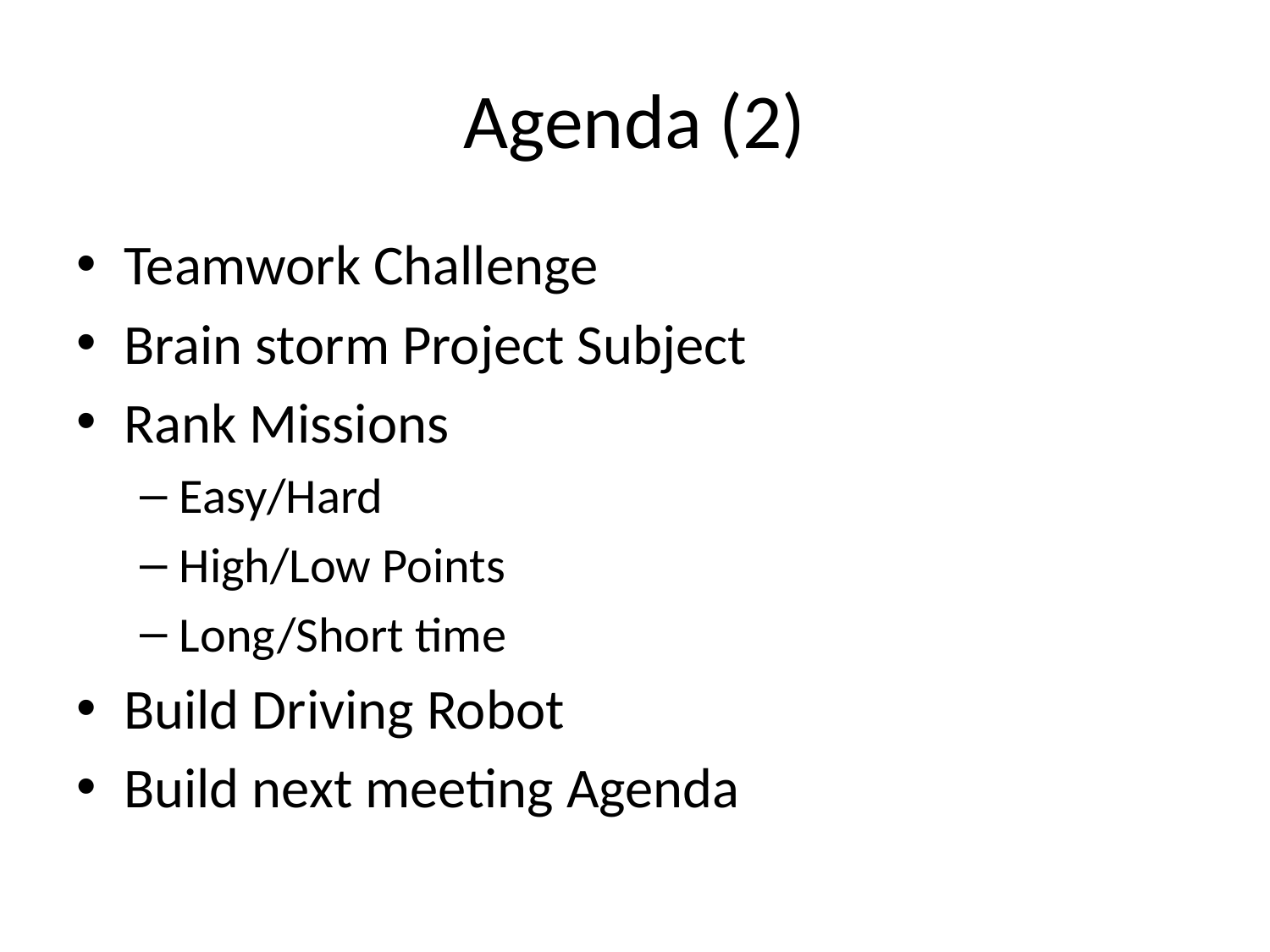

# Agenda (2)
Teamwork Challenge
Brain storm Project Subject
Rank Missions
Easy/Hard
High/Low Points
Long/Short time
Build Driving Robot
Build next meeting Agenda